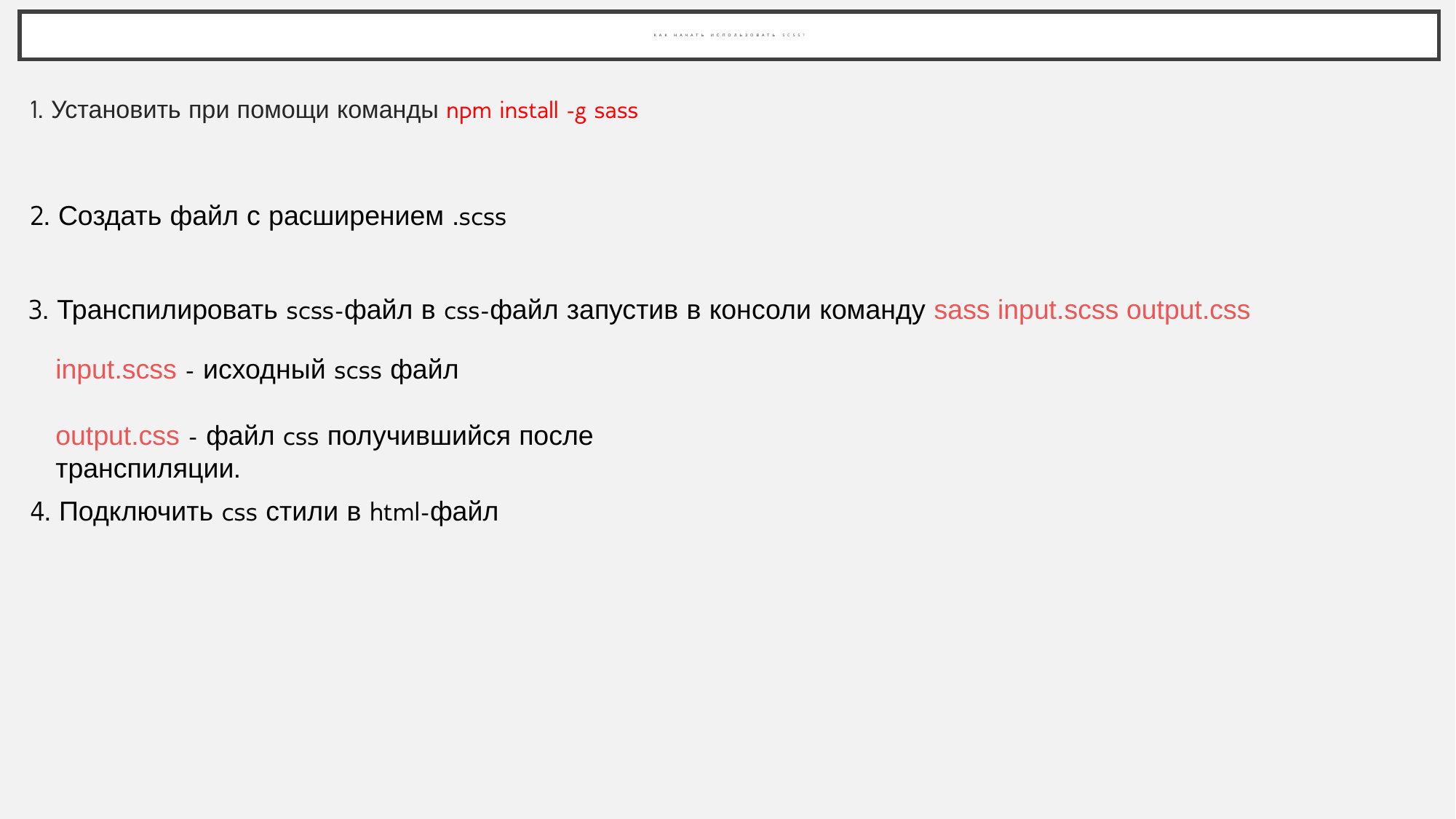

# Как начать использовать SCSS?
1. Установить при помощи команды npm install -g sass
2. Создать файл с расширением .scss
3. Транспилировать scss-файл в css-файл запустив в консоли команду sass input.scss output.css
input.scss - исходный scss файл
output.css - файл css получившийся после транспиляции.
4. Подключить css стили в html-файл